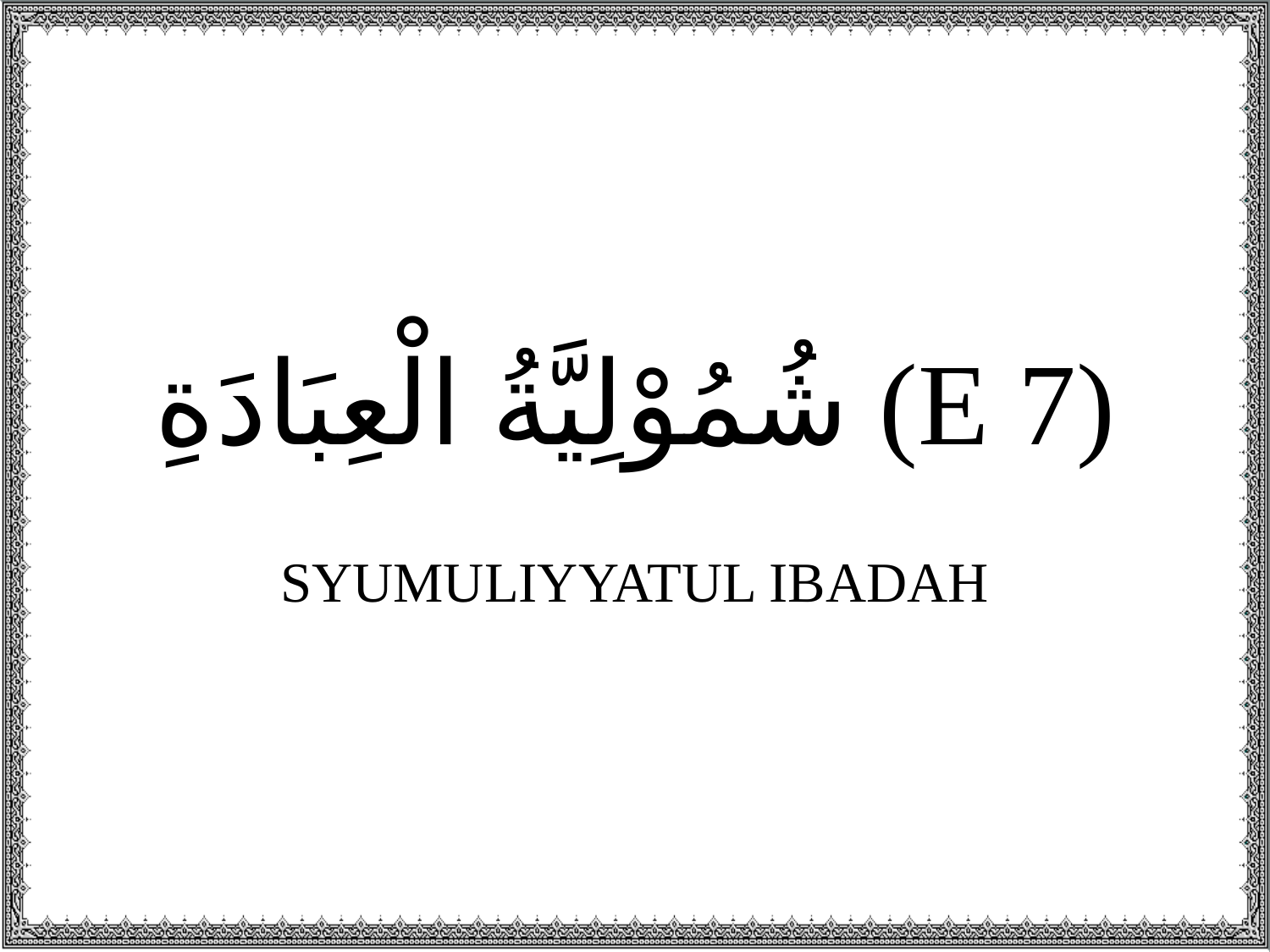

# (E 7) شُمُوْلِيَّةُ الْعِبَادَةِ
SYUMULIYYATUL IBADAH